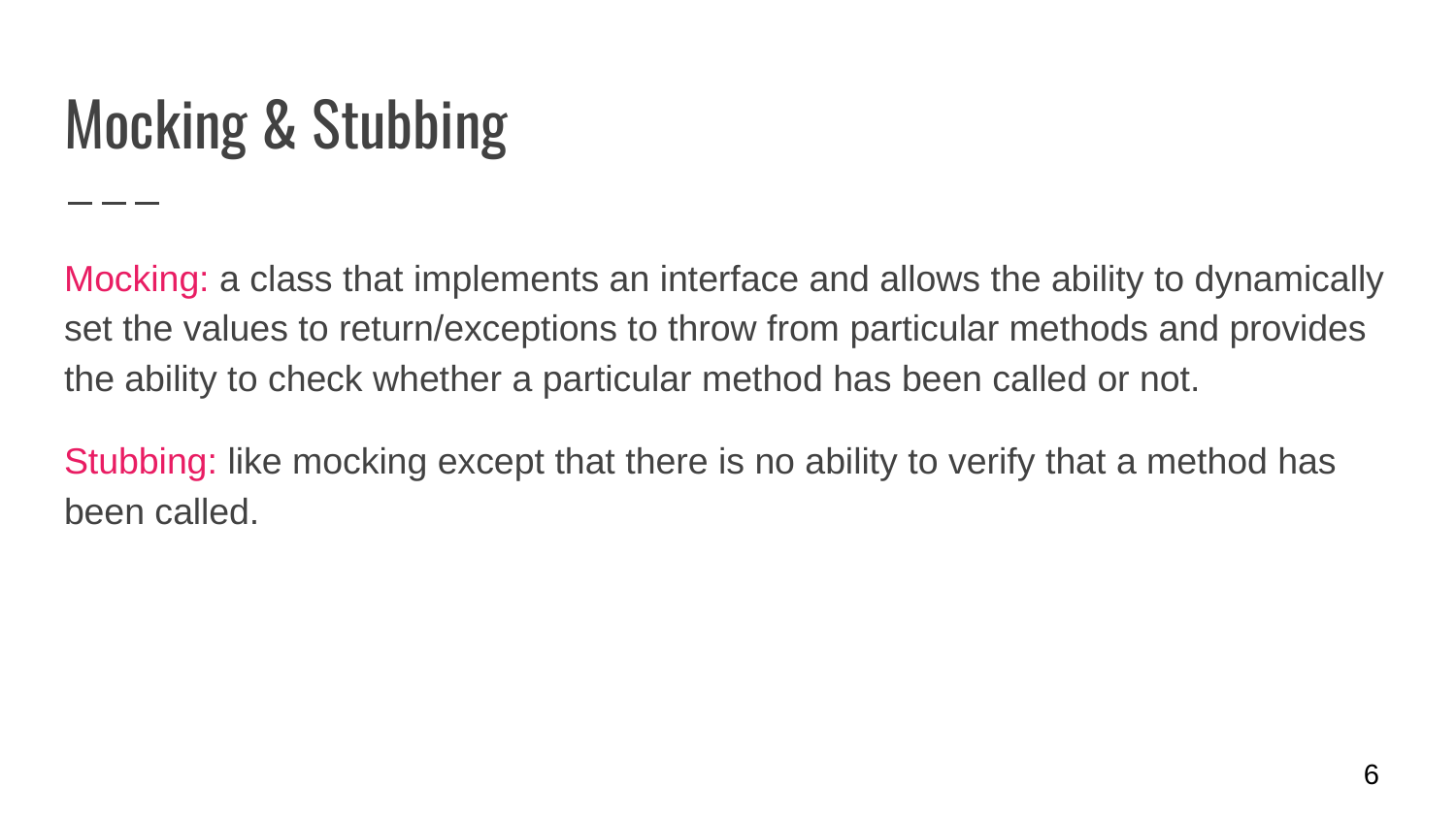

# Mocking & Stubbing
Mocking: a class that implements an interface and allows the ability to dynamically set the values to return/exceptions to throw from particular methods and provides the ability to check whether a particular method has been called or not.
Stubbing: like mocking except that there is no ability to verify that a method has been called.
6